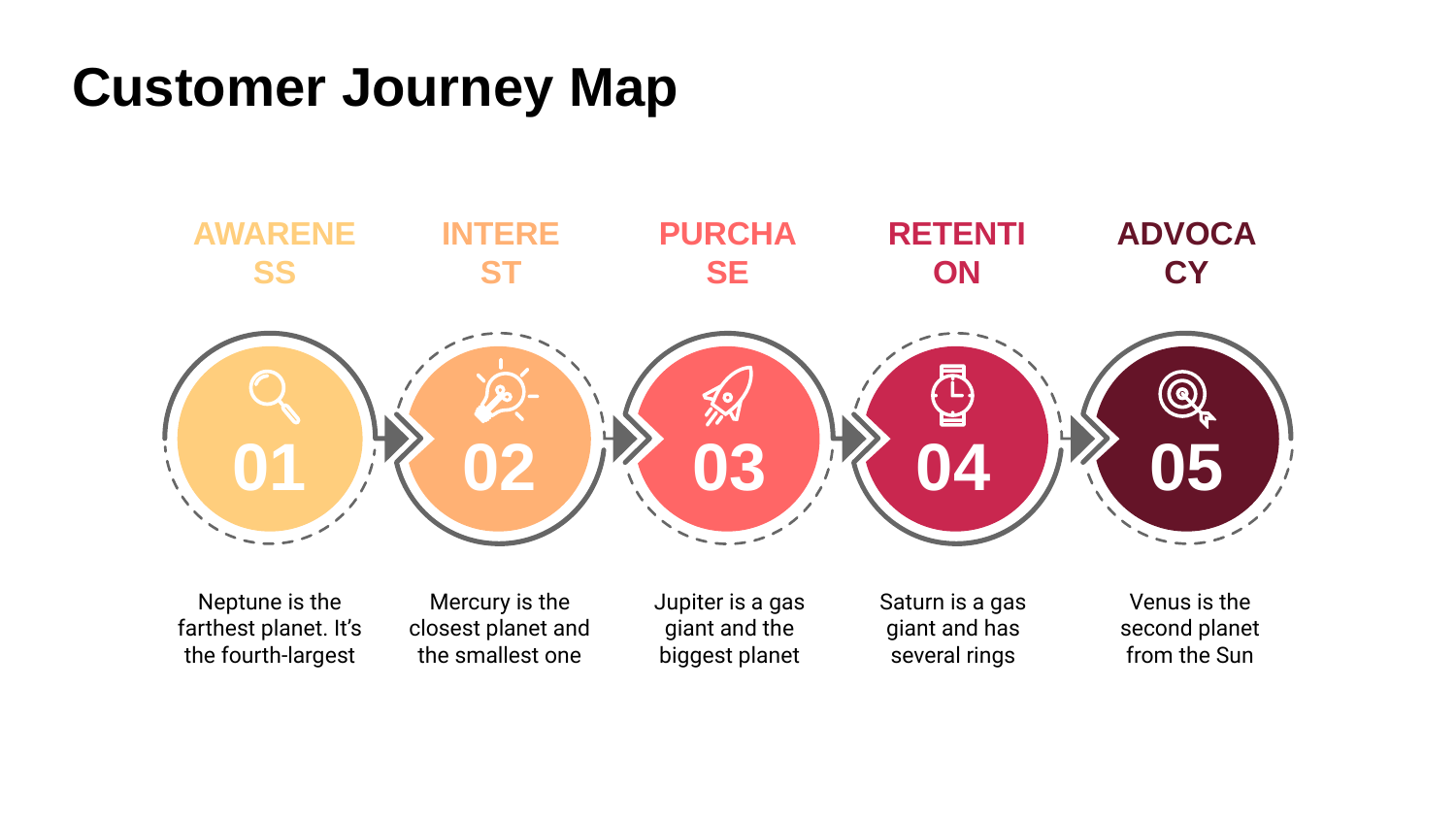

AWARENESS
INTEREST
PURCHASE
RETENTION
ADVOCACY

01
02
03
04
05

Mercury is the closest planet and the smallest one
Saturn is a gas giant and has several rings
Neptune is the farthest planet. It’s the fourth-largest
Jupiter is a gas giant and the biggest planet
Venus is the second planet from the Sun